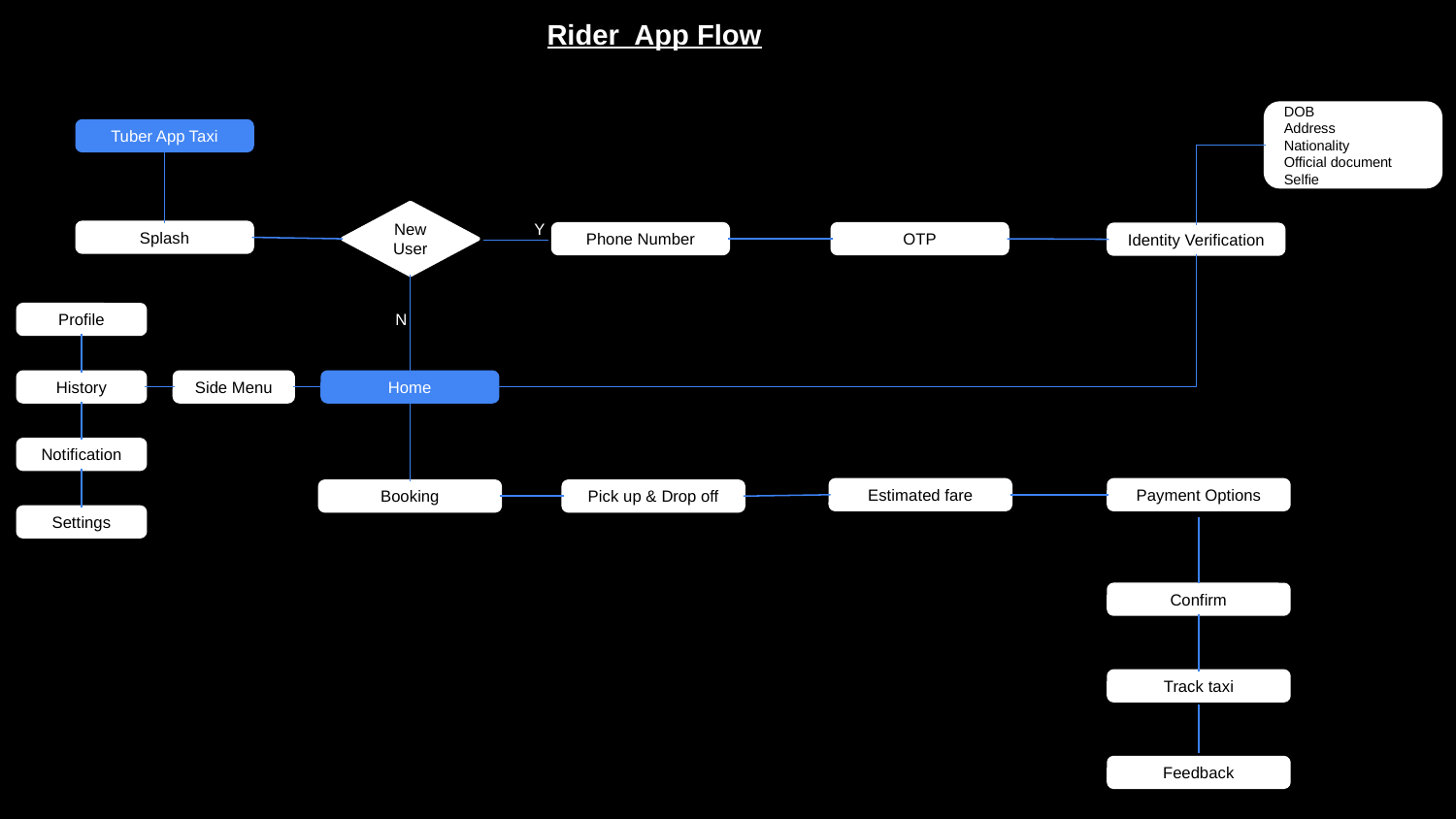

Rider  App Flow
First & Last name
DOB
Address
Nationality
Official document
Selfie

Tuber App Taxi
New User
Y
Splash
Phone Number
OTP
Identity Verification
N
Profile
History
Side Menu
Home
Notification
Estimated fare
Payment Options
Booking
Pick up & Drop off
Settings
Confirm
Track taxi
Feedback